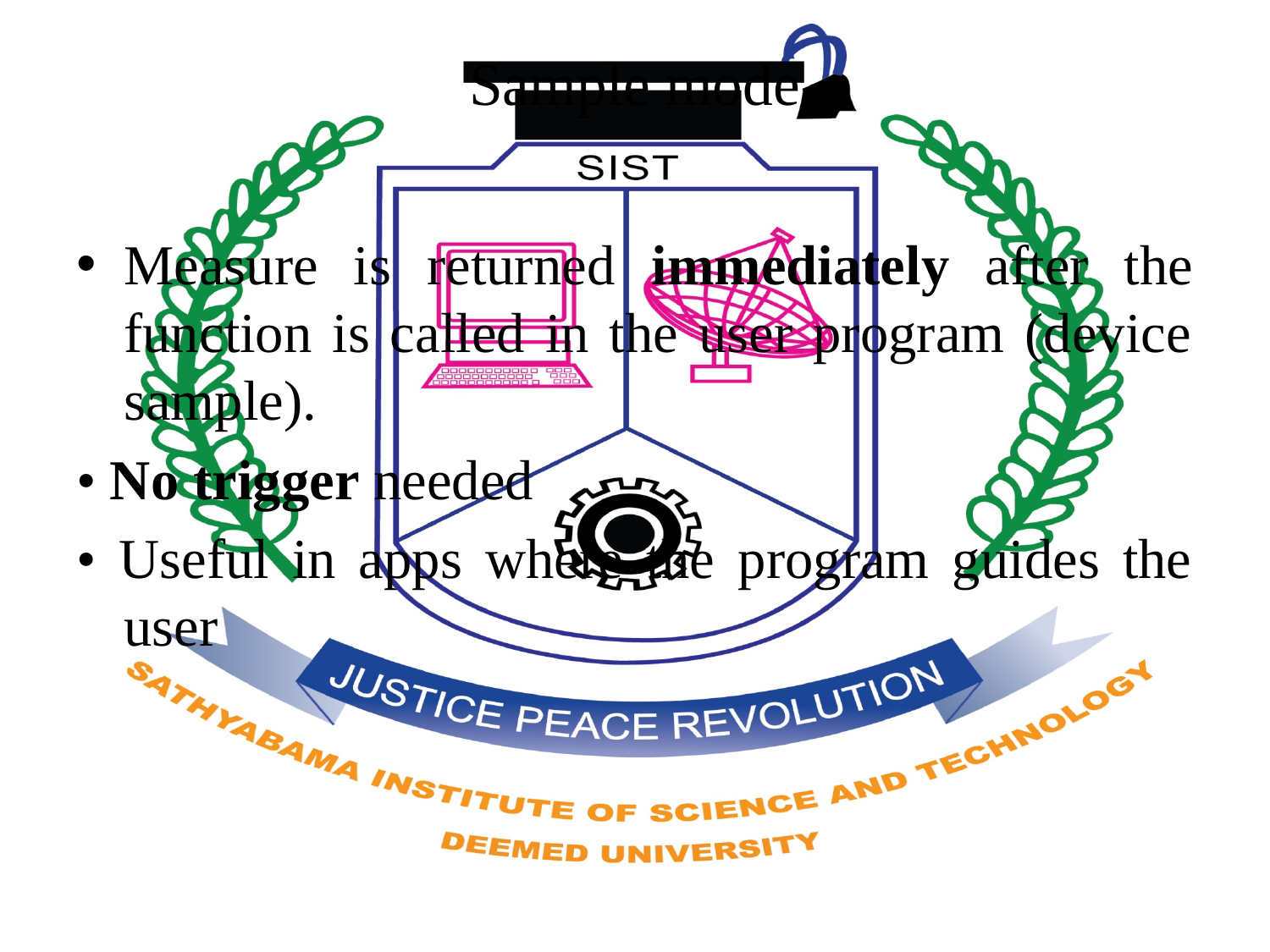

# Sample mode
Measure is returned immediately after the function is called in the user program (device sample).
• No trigger needed
• Useful in apps where the program guides the user